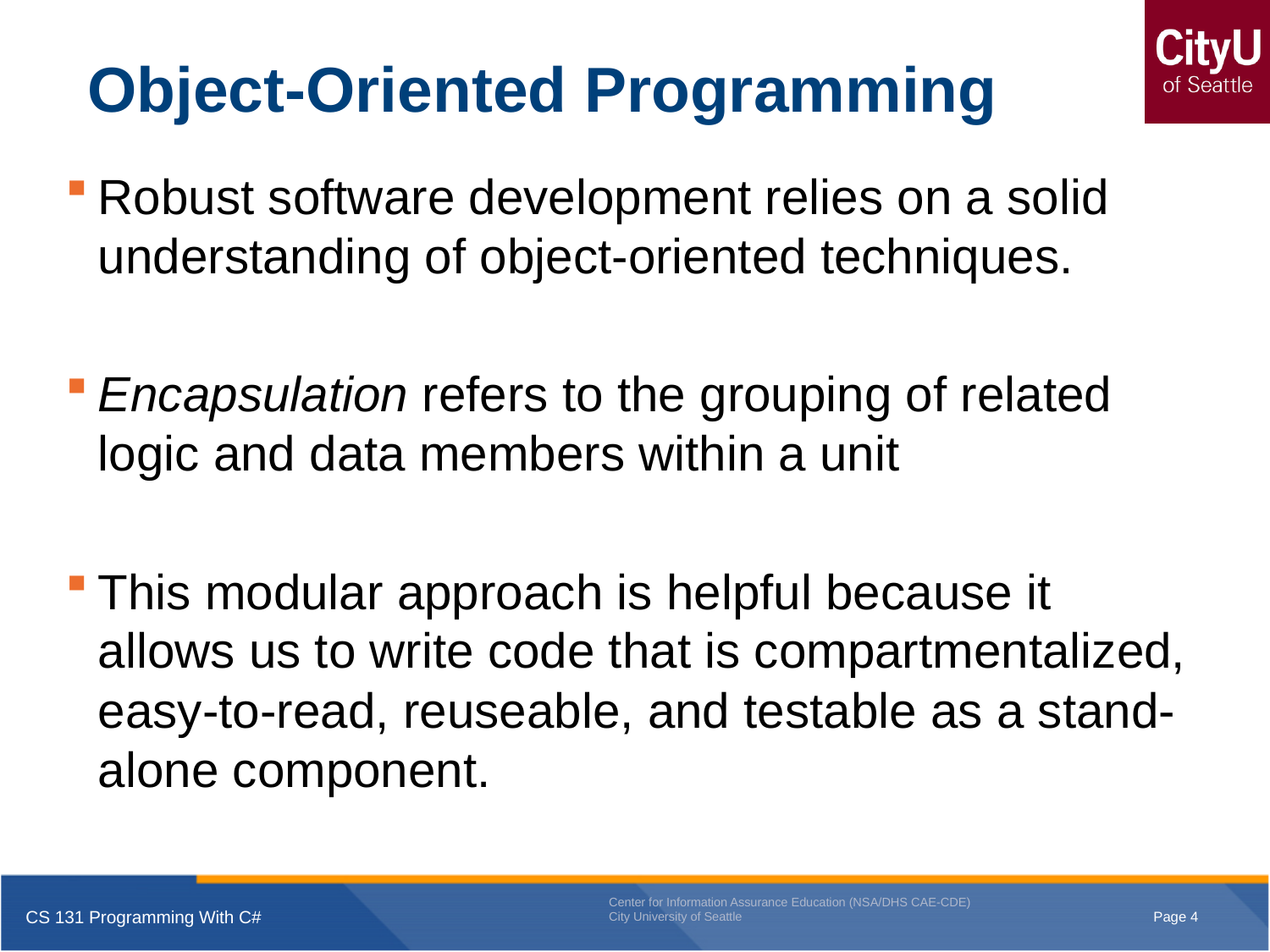

# Object-Oriented Programming
Robust software development relies on a solid understanding of object-oriented techniques.

Encapsulation refers to the grouping of related logic and data members within a unit

This modular approach is helpful because it allows us to write code that is compartmentalized, easy-to-read, reuseable, and testable as a stand-alone component.